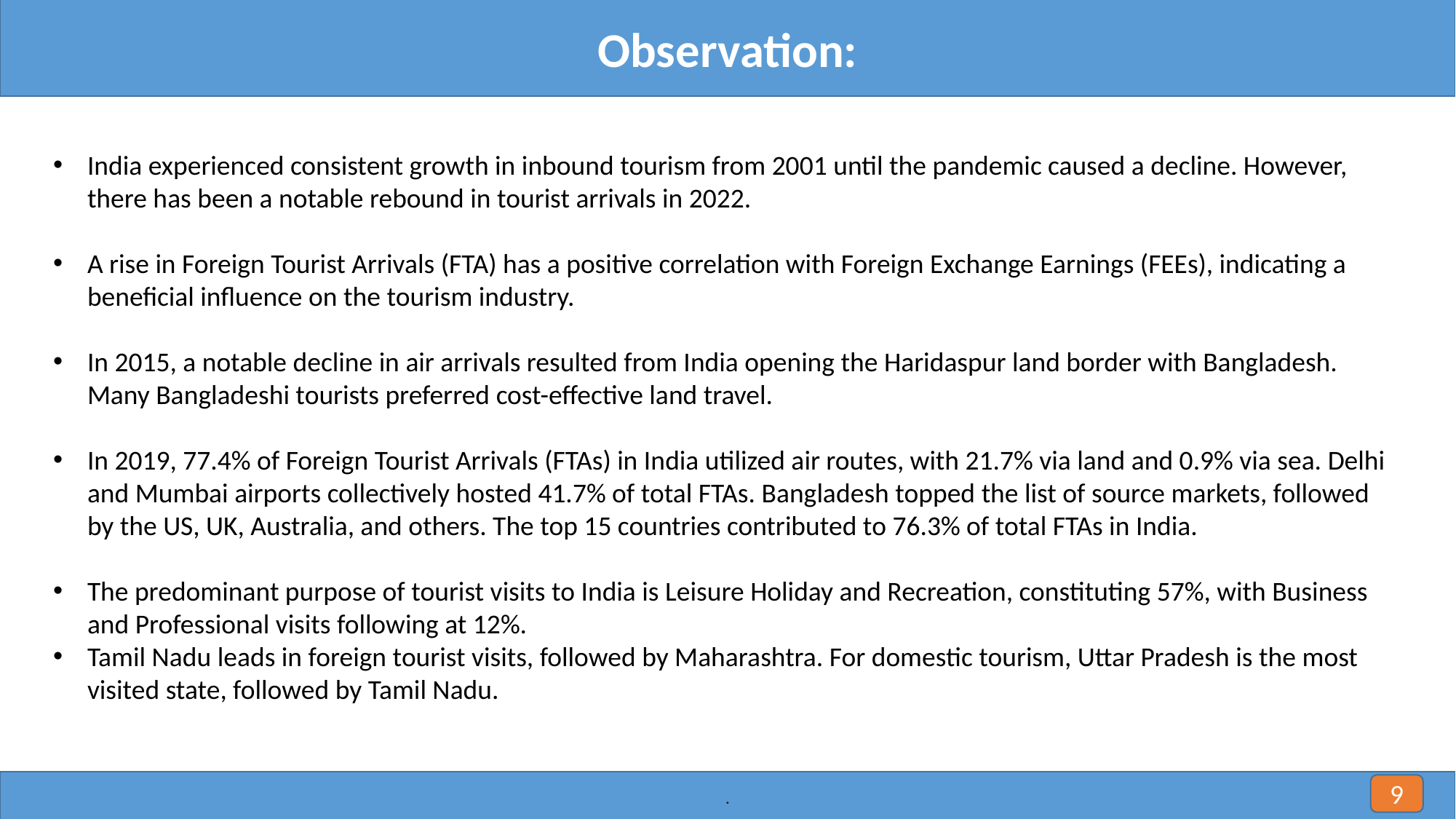

Observation:
India experienced consistent growth in inbound tourism from 2001 until the pandemic caused a decline. However, there has been a notable rebound in tourist arrivals in 2022.

A rise in Foreign Tourist Arrivals (FTA) has a positive correlation with Foreign Exchange Earnings (FEEs), indicating a beneficial influence on the tourism industry.

In 2015, a notable decline in air arrivals resulted from India opening the Haridaspur land border with Bangladesh. Many Bangladeshi tourists preferred cost-effective land travel.

In 2019, 77.4% of Foreign Tourist Arrivals (FTAs) in India utilized air routes, with 21.7% via land and 0.9% via sea. Delhi and Mumbai airports collectively hosted 41.7% of total FTAs. Bangladesh topped the list of source markets, followed by the US, UK, Australia, and others. The top 15 countries contributed to 76.3% of total FTAs in India.

The predominant purpose of tourist visits to India is Leisure Holiday and Recreation, constituting 57%, with Business and Professional visits following at 12%.
Tamil Nadu leads in foreign tourist visits, followed by Maharashtra. For domestic tourism, Uttar Pradesh is the most visited state, followed by Tamil Nadu.

10
.
9